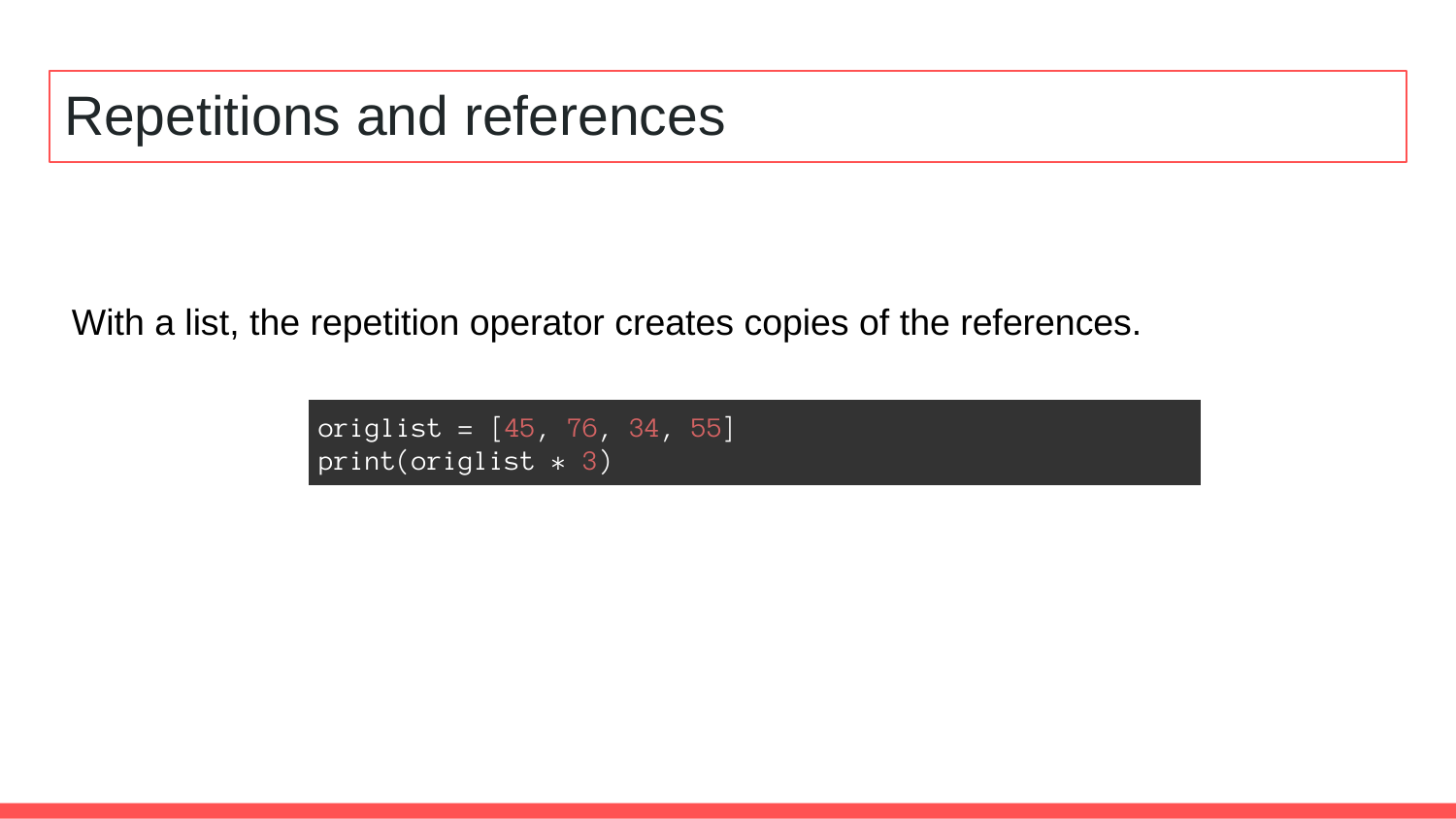

# Repetitions and references

With a list, the repetition operator creates copies of the references.
| origlist = [45, 76, 34, 55] print(origlist \* 3) |
| --- |